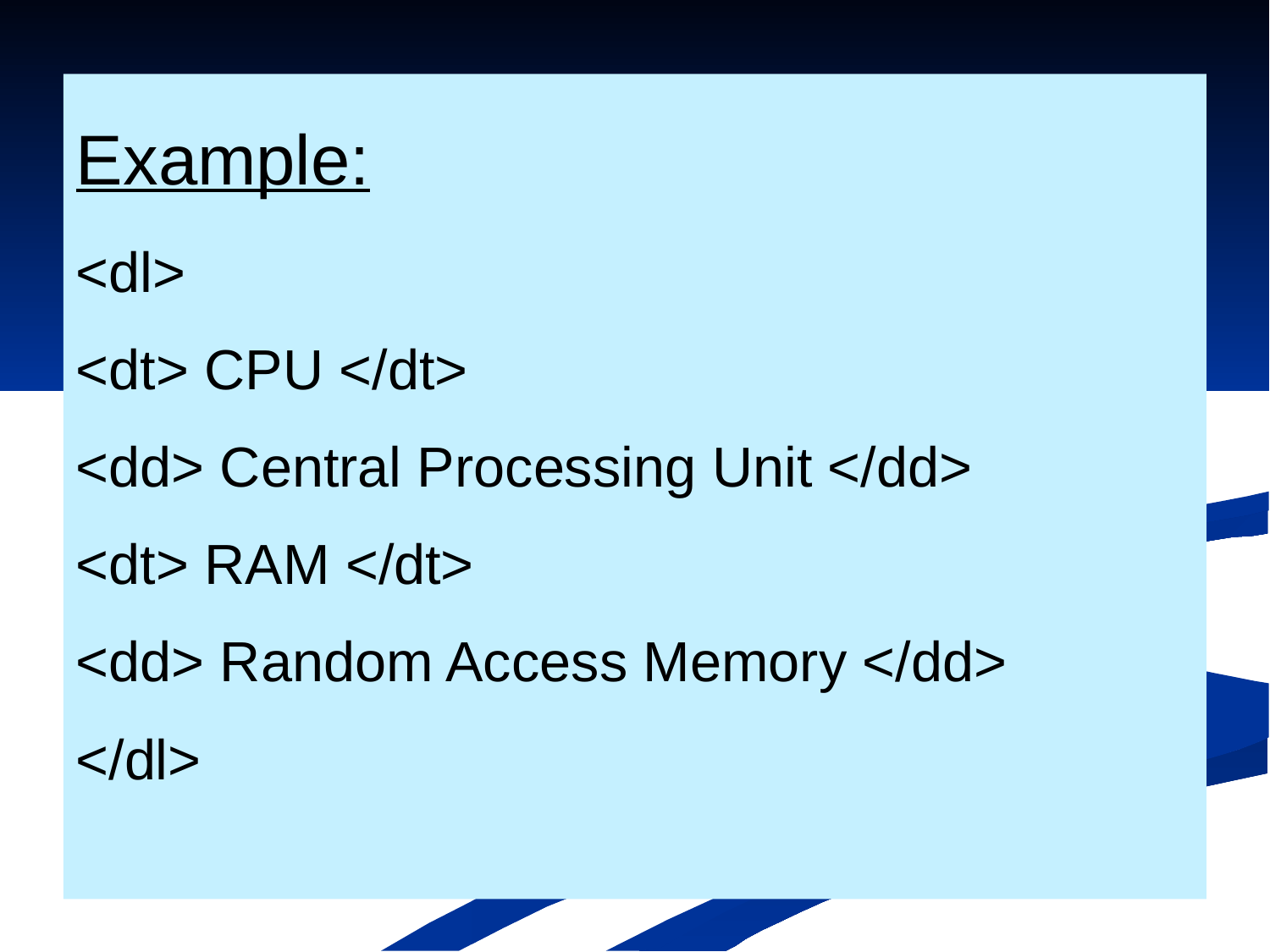

Example:
<dl>
<dt> CPU </dt>
<dd> Central Processing Unit </dd>
<dt> RAM </dt>
<dd> Random Access Memory </dd>
</dl>